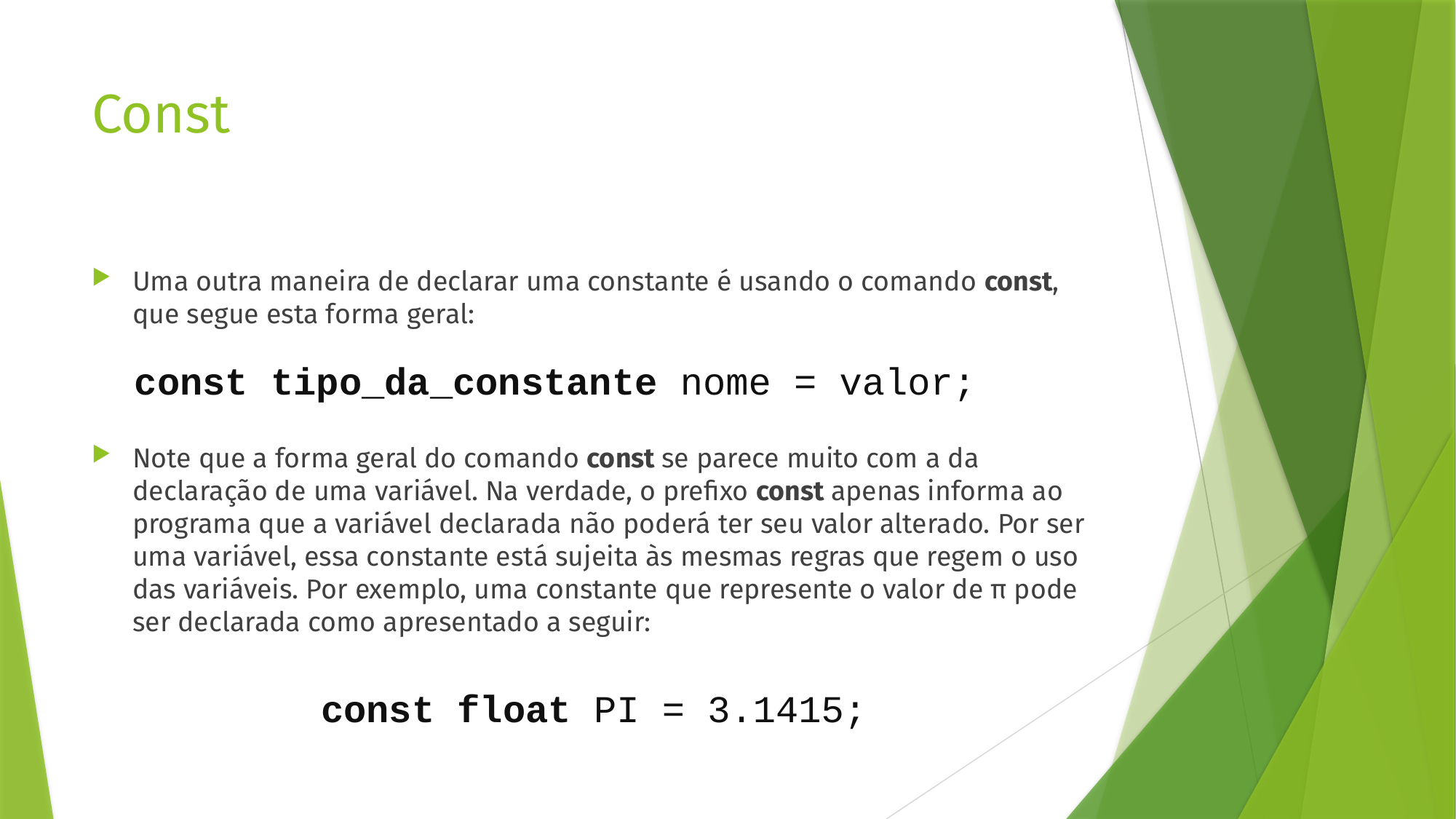

# Const
Uma outra maneira de declarar uma constante é usando o comando const, que segue esta forma geral:

Note que a forma geral do comando const se parece muito com a da declaração de uma variável. Na verdade, o prefixo const apenas informa ao programa que a variável declarada não poderá ter seu valor alterado. Por ser uma variável, essa constante está sujeita às mesmas regras que regem o uso das variáveis. Por exemplo, uma constante que represente o valor de π pode ser declarada como apresentado a seguir:
const tipo_da_constante nome = valor;
const float PI = 3.1415;